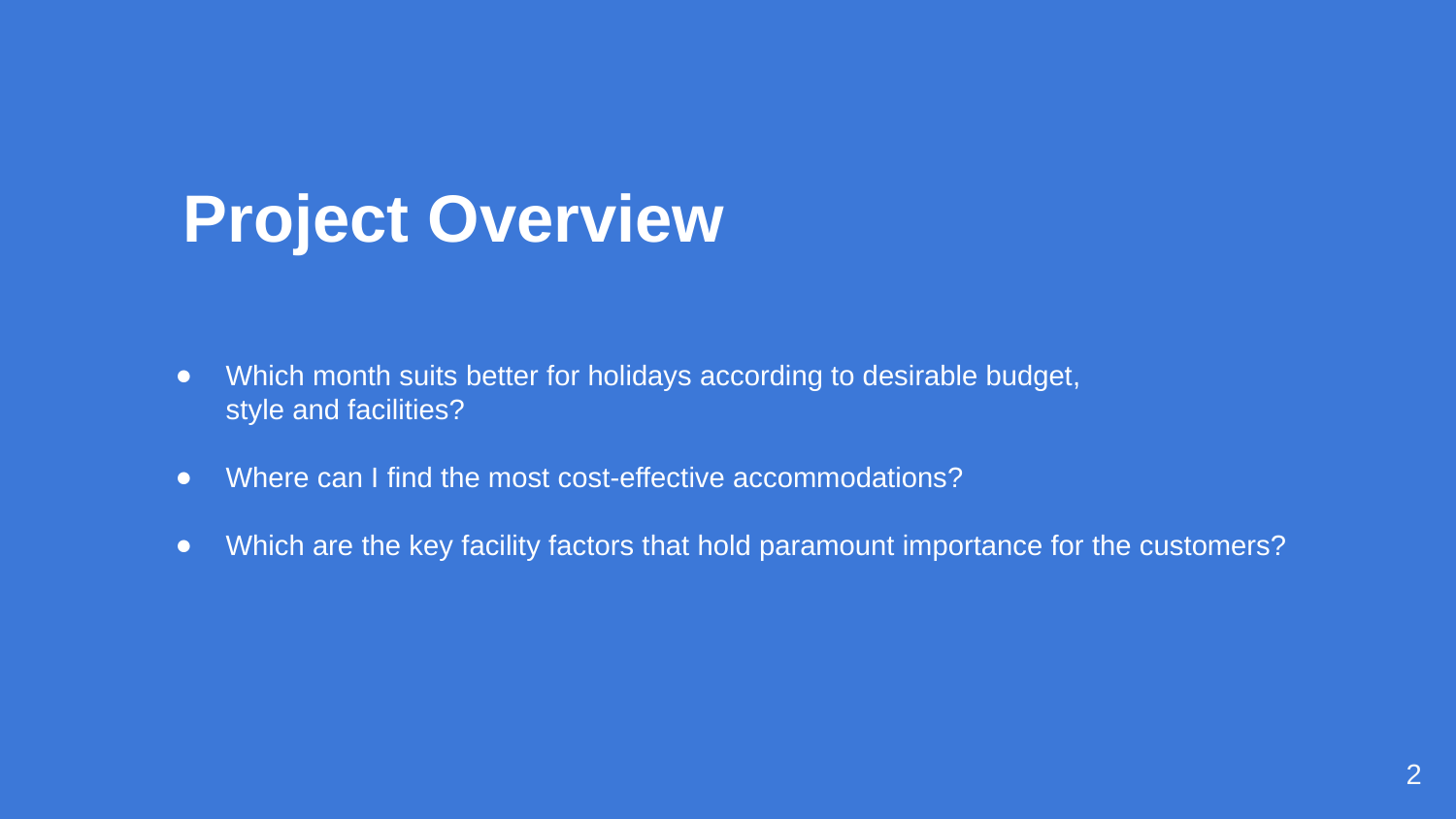

Project Overview
Which month suits better for holidays according to desirable budget,
style and facilities?

Where can I find the most cost-effective accommodations?

Which are the key facility factors that hold paramount importance for the customers?

2